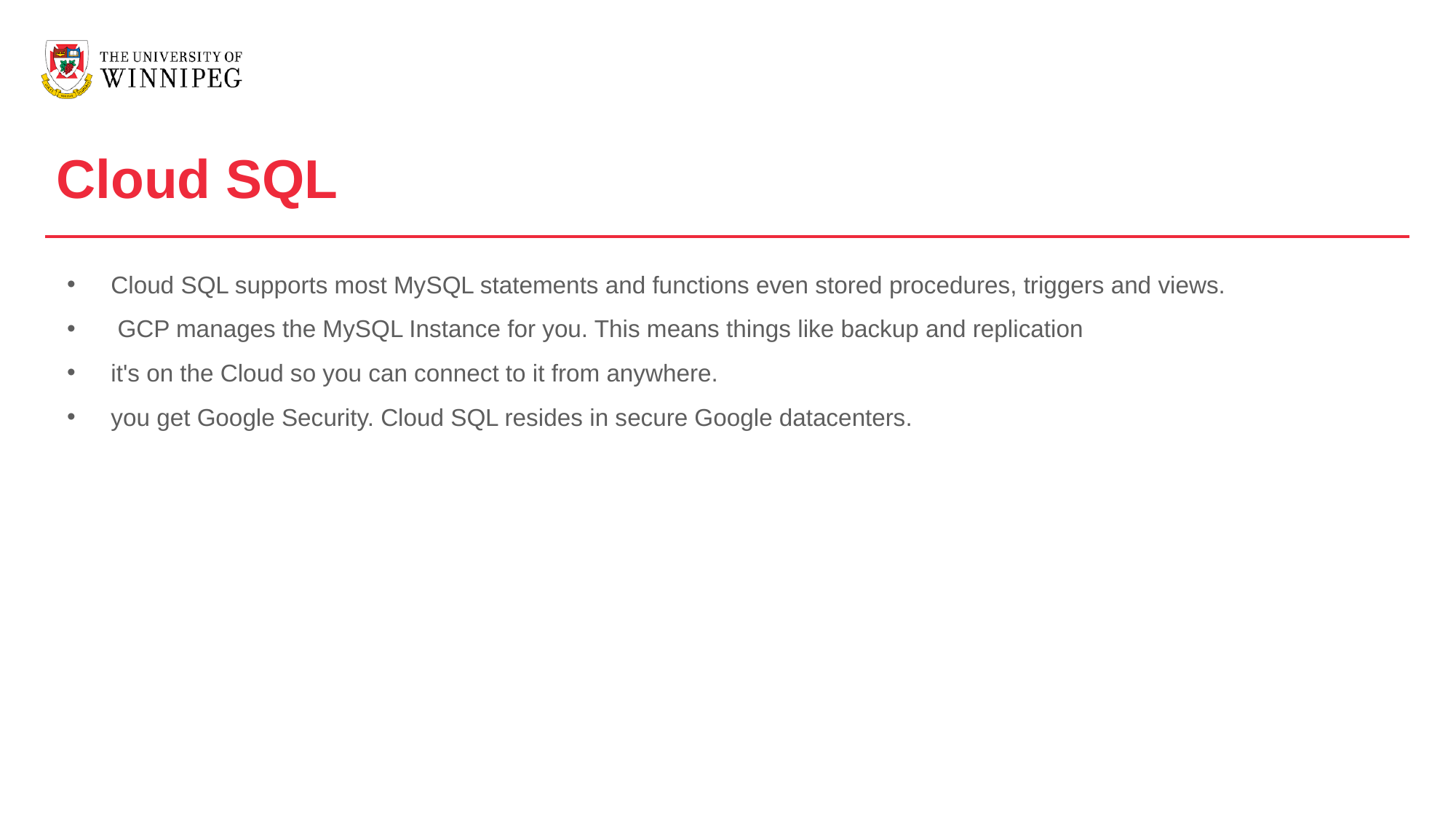

Cloud SQL
Cloud SQL supports most MySQL statements and functions even stored procedures, triggers and views.
 GCP manages the MySQL Instance for you. This means things like backup and replication
it's on the Cloud so you can connect to it from anywhere.
you get Google Security. Cloud SQL resides in secure Google datacenters.